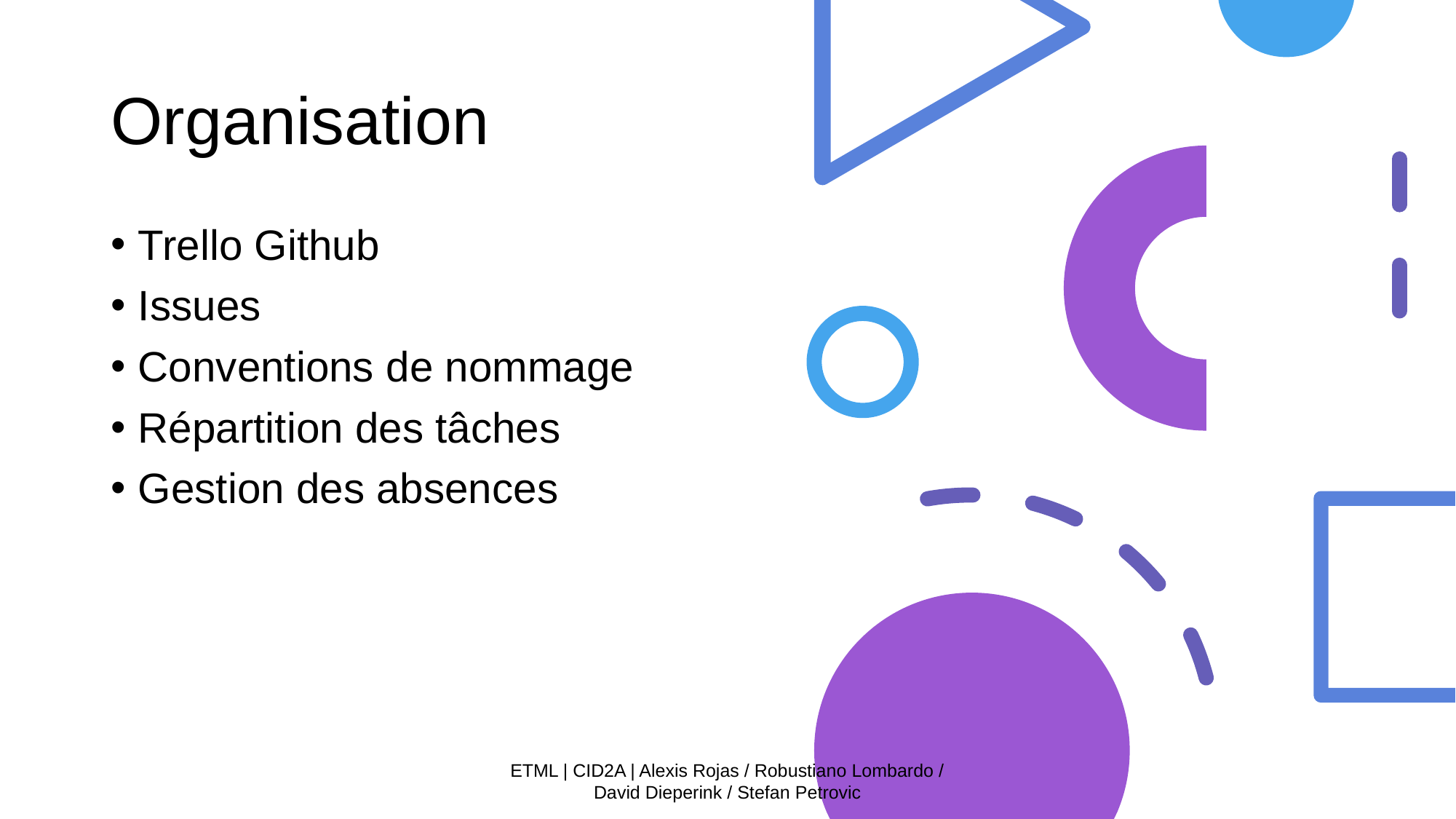

# Organisation

Trello Github
Issues
Conventions de nommage
Répartition des tâches
Gestion des absences

ETML | CID2A | Alexis Rojas / Robustiano Lombardo / David Dieperink / Stefan Petrovic
3